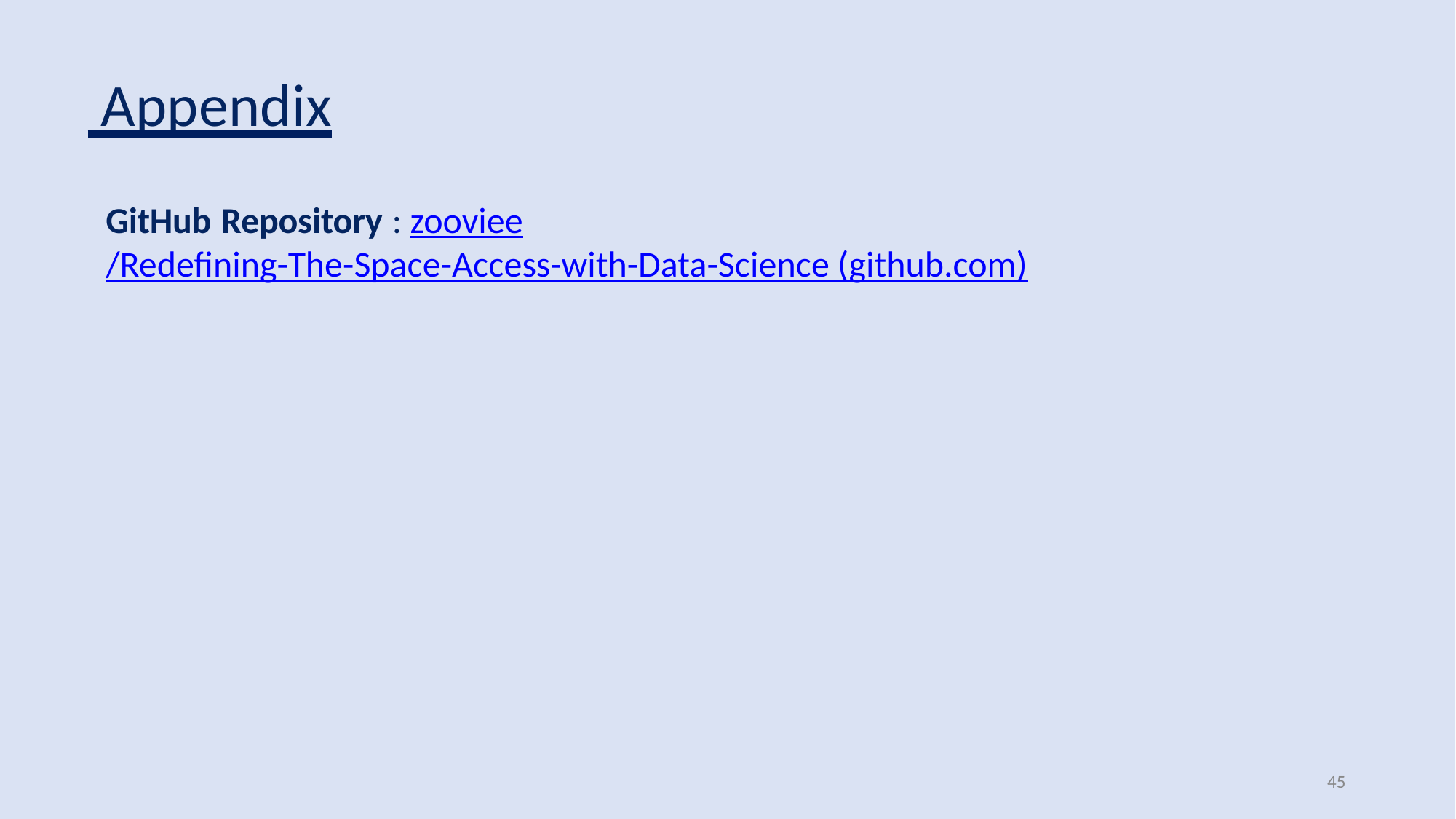

# Appendix
GitHub Repository : zooviee/Redefining-The-Space-Access-with-Data-Science (github.com)
45